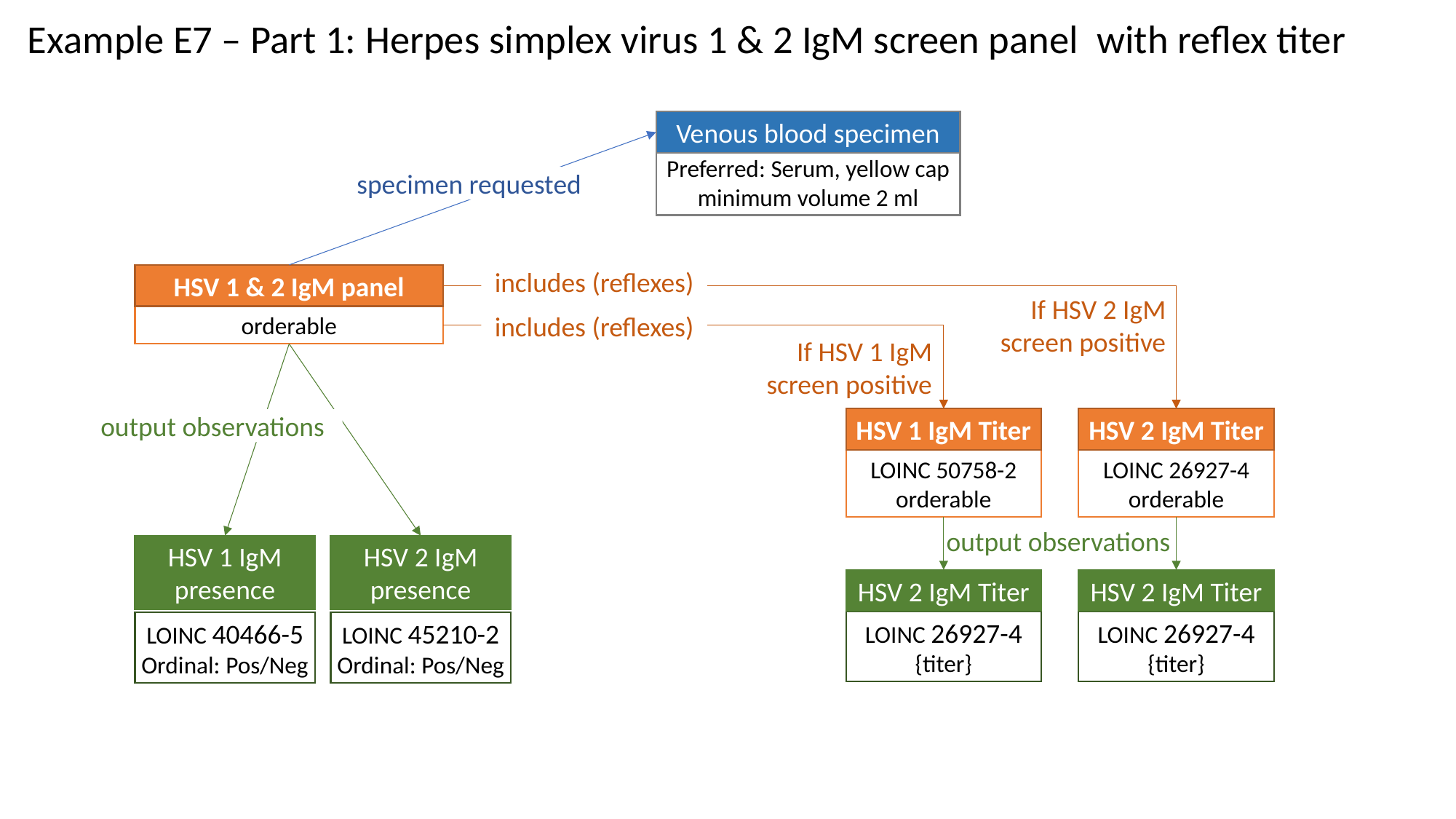

Example E7 – Part 1: Herpes simplex virus 1 & 2 IgM screen panel  with reflex titer
Venous blood specimen
Preferred: Serum, yellow cap
minimum volume 2 ml
specimen requested
includes (reflexes)
HSV 1 & 2 IgM panel
If HSV 2 IgM screen positive
orderable
includes (reflexes)
If HSV 1 IgM screen positive
HSV 1 IgM Titer
HSV 2 IgM Titer
output observations
LOINC 50758-2
orderable
LOINC 26927-4
orderable
output observations
HSV 1 IgM presence
HSV 2 IgM presence
HSV 2 IgM Titer
HSV 2 IgM Titer
LOINC 26927-4
{titer}
LOINC 26927-4
{titer}
LOINC 40466-5
Ordinal: Pos/Neg
LOINC 45210-2
Ordinal: Pos/Neg